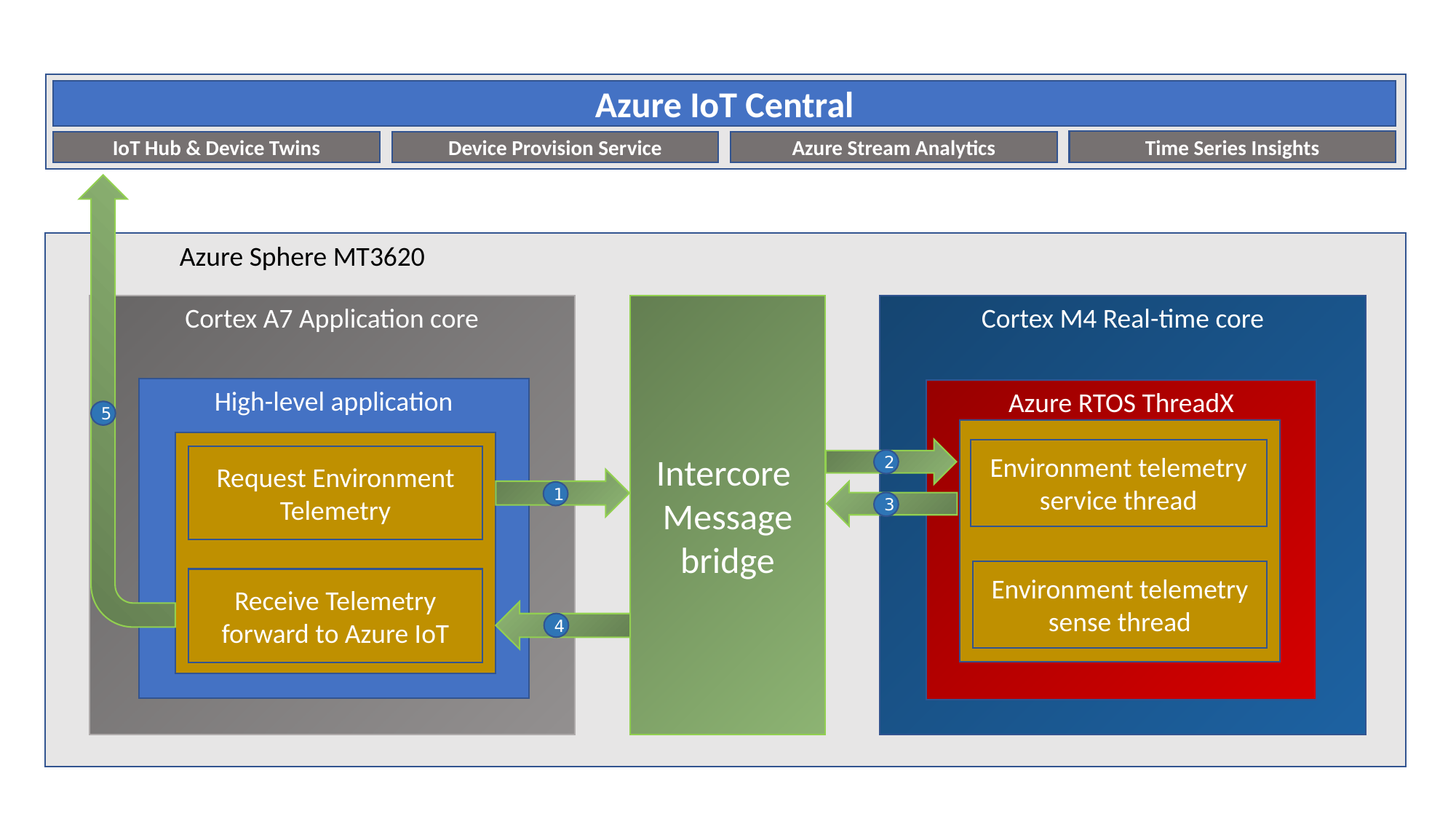

Azure IoT Central
Time Series Insights
IoT Hub & Device Twins
Device Provision Service
Azure Stream Analytics

5
                    Azure Sphere MT3620
Cortex A7 Application core
Intercore
Message bridge
Cortex M4 Real-time core
High-level application
Azure RTOS ThreadX

2
Environment telemetry service thread
Request Environment Telemetry

1

3
Environment telemetry sense thread
Receive Telemetry forward to Azure IoT

4